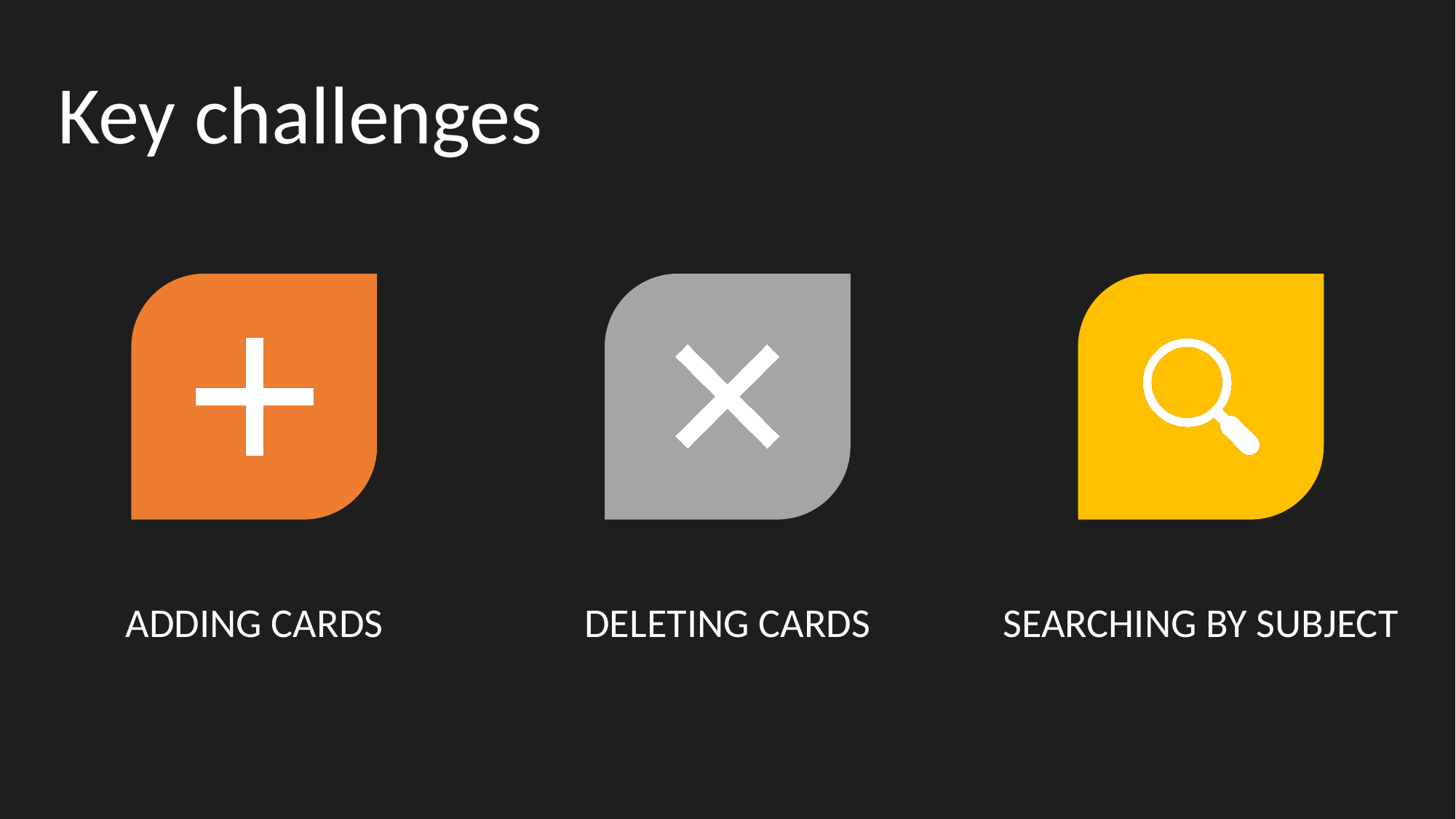

# Key challenges
Adding cards
Deleting cards
Searching by subject